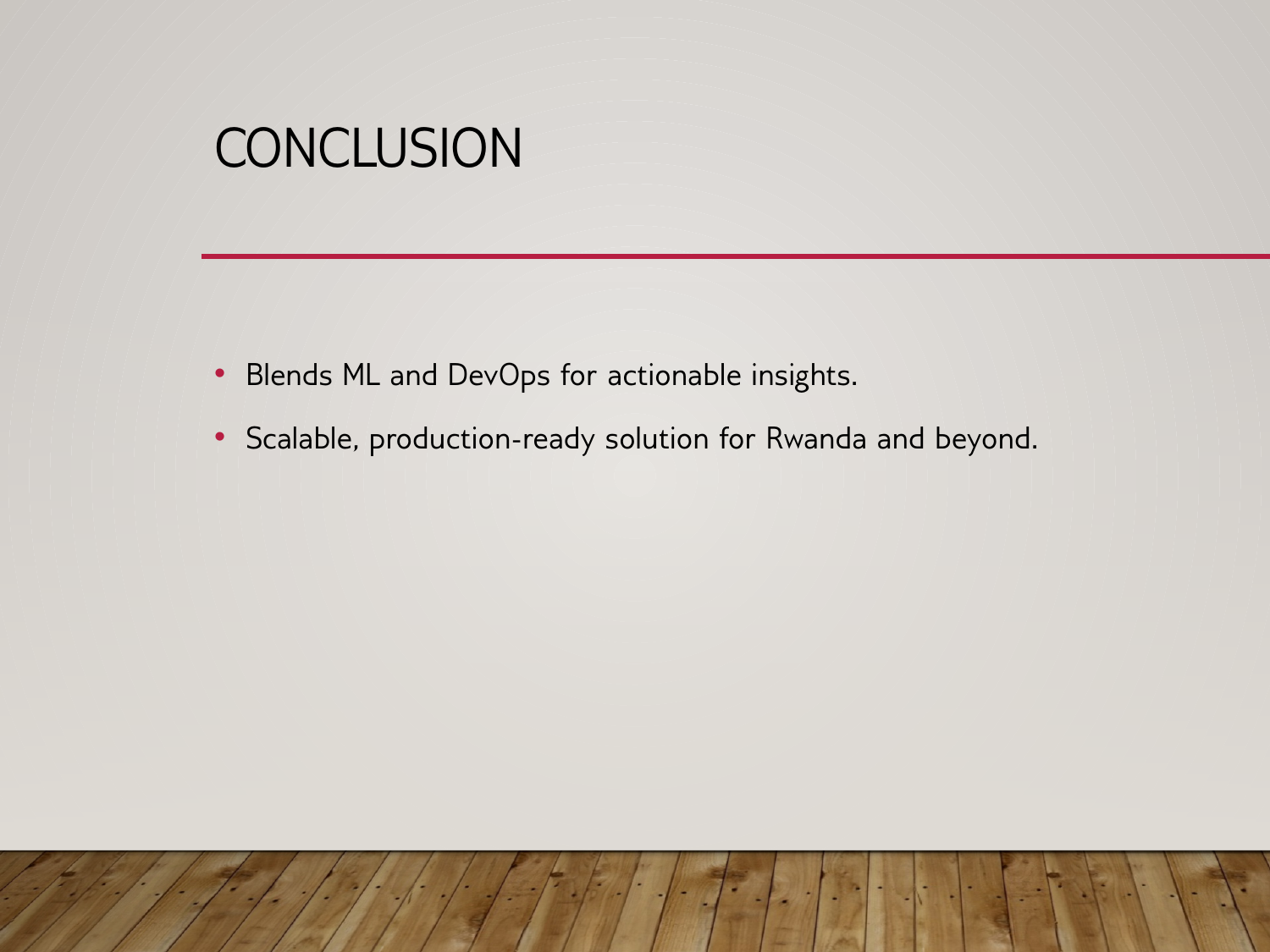

# Conclusion

Blends ML and DevOps for actionable insights.
Scalable, production-ready solution for Rwanda and beyond.